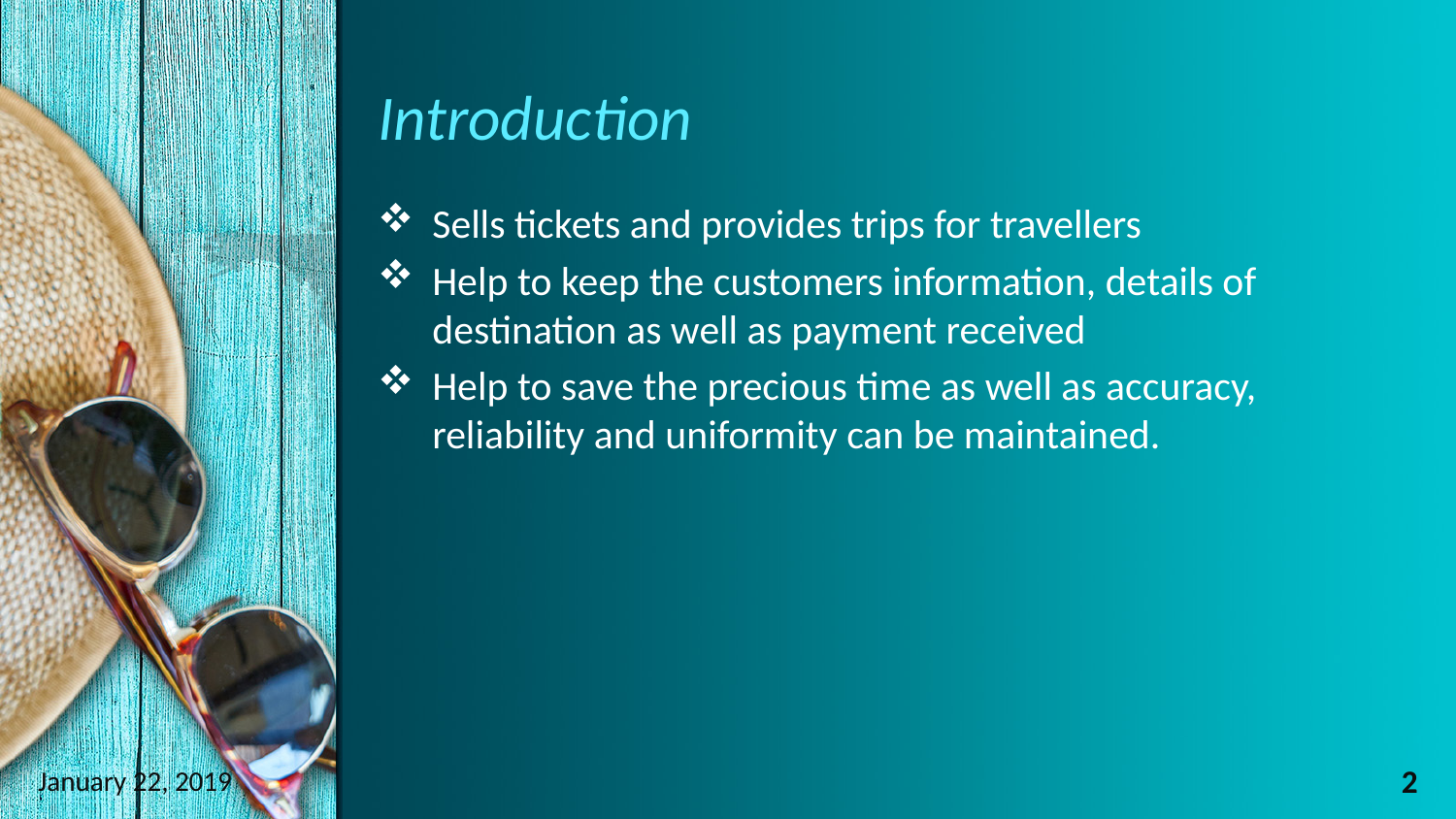

# Introduction
Sells tickets and provides trips for travellers
Help to keep the customers information, details of destination as well as payment received
Help to save the precious time as well as accuracy, reliability and uniformity can be maintained.
January 22, 2019
2